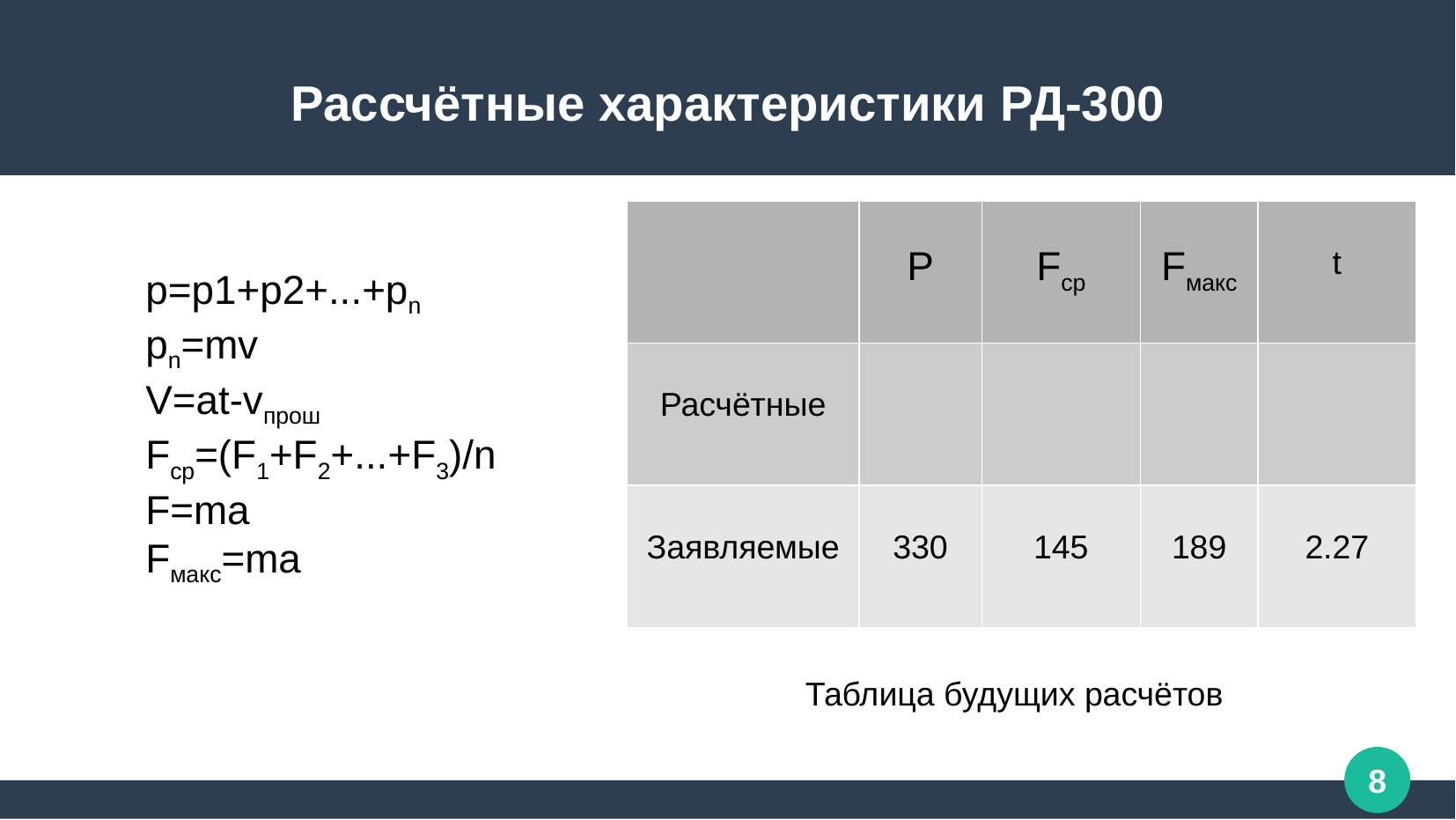

Рассчётные характеристики РД-300
|  | P | Fcp | Fмакс | t |
| --- | --- | --- | --- | --- |
| Расчётные |  |  |  |  |
| Заявляемые | 330 | 145 | 189 | 2.27 |
p=p1+p2+...+pn
pn=mv
V=at-vпрош
Fср=(F1+F2+...+F3)/n
F=ma
Fмакс=ma

Таблица будущих расчётов